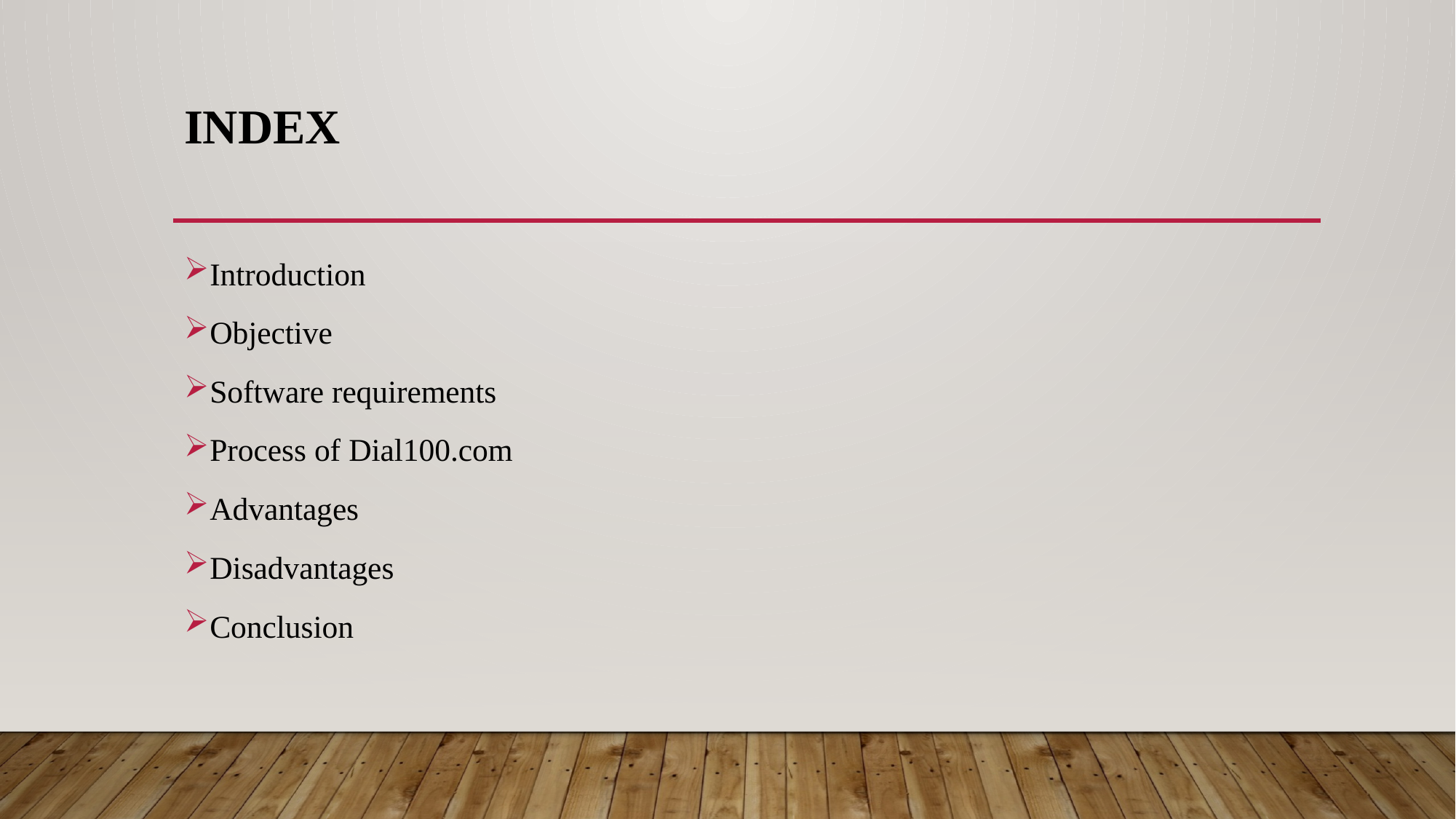

# Index
Introduction
Objective
Software requirements
Process of Dial100.com
Advantages
Disadvantages
Conclusion